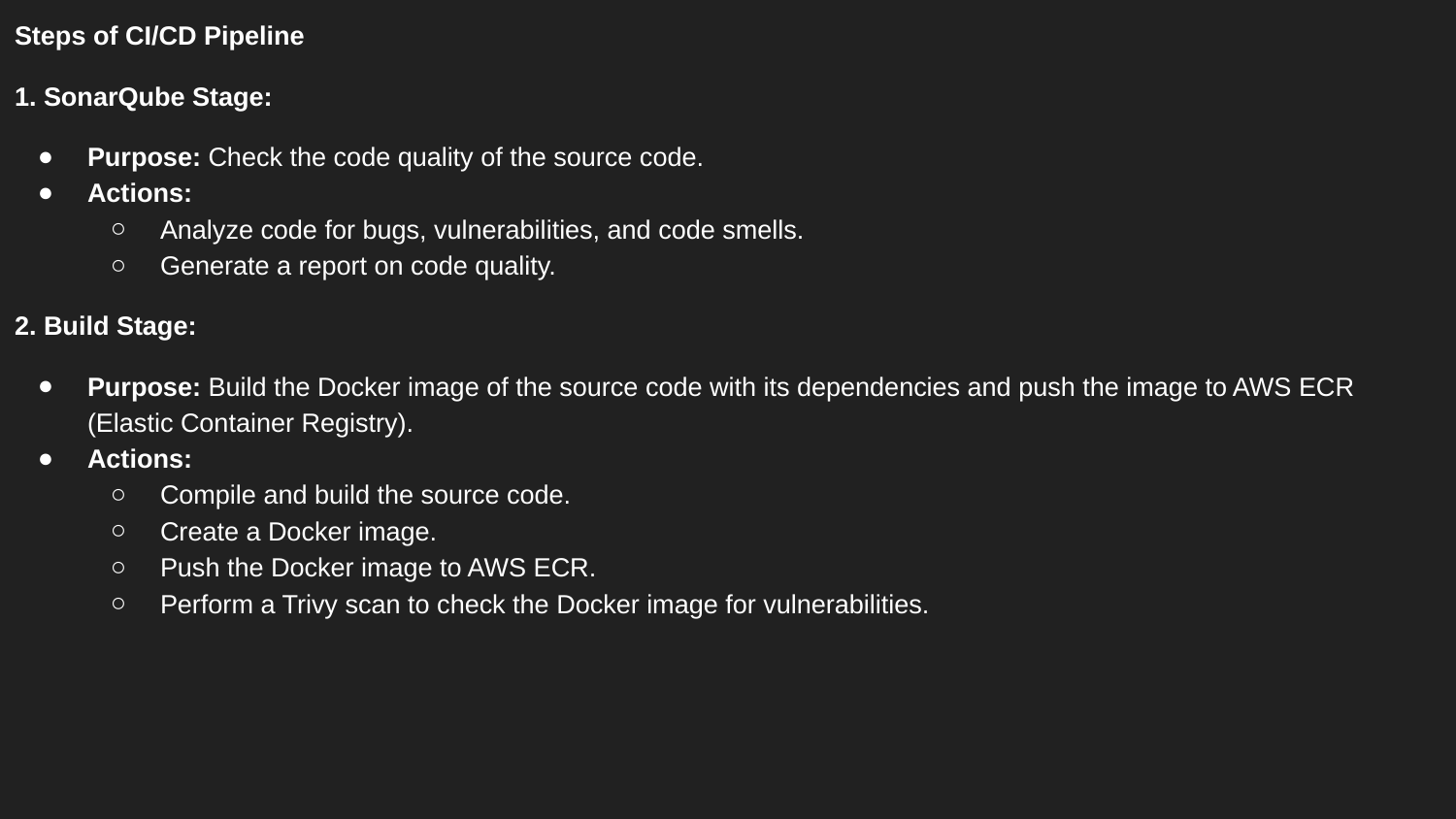

Steps of CI/CD Pipeline
1. SonarQube Stage:
Purpose: Check the code quality of the source code.
Actions:
Analyze code for bugs, vulnerabilities, and code smells.
Generate a report on code quality.
2. Build Stage:
Purpose: Build the Docker image of the source code with its dependencies and push the image to AWS ECR (Elastic Container Registry).
Actions:
Compile and build the source code.
Create a Docker image.
Push the Docker image to AWS ECR.
Perform a Trivy scan to check the Docker image for vulnerabilities.